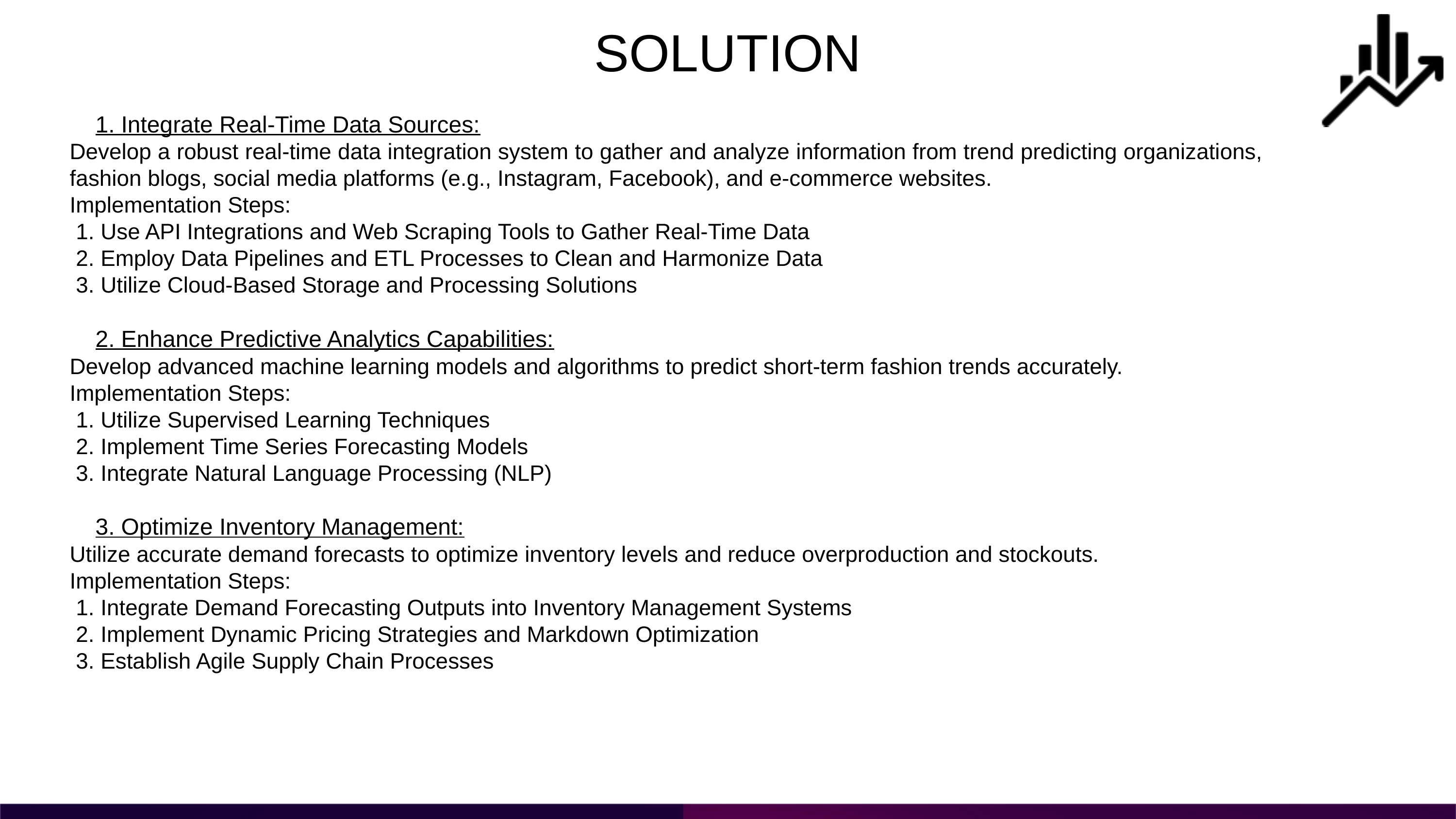

SOLUTION
    1. Integrate Real-Time Data Sources:
Develop a robust real-time data integration system to gather and analyze information from trend predicting organizations, fashion blogs, social media platforms (e.g., Instagram, Facebook), and e-commerce websites.
Implementation Steps:
 1.⁠ ⁠Use API Integrations and Web Scraping Tools to Gather Real-Time Data
 2.⁠ ⁠Employ Data Pipelines and ETL Processes to Clean and Harmonize Data
 3.⁠ ⁠Utilize Cloud-Based Storage and Processing Solutions

    2. Enhance Predictive Analytics Capabilities:
Develop advanced machine learning models and algorithms to predict short-term fashion trends accurately.
Implementation Steps:
 1.⁠ ⁠Utilize Supervised Learning Techniques
 2.⁠ ⁠Implement Time Series Forecasting Models
 3.⁠ ⁠Integrate Natural Language Processing (NLP)

    3. Optimize Inventory Management:
Utilize accurate demand forecasts to optimize inventory levels and reduce overproduction and stockouts.
Implementation Steps:
 1. Integrate Demand Forecasting Outputs into Inventory Management Systems
 2. Implement Dynamic Pricing Strategies and Markdown Optimization
 3. Establish Agile Supply Chain Processes